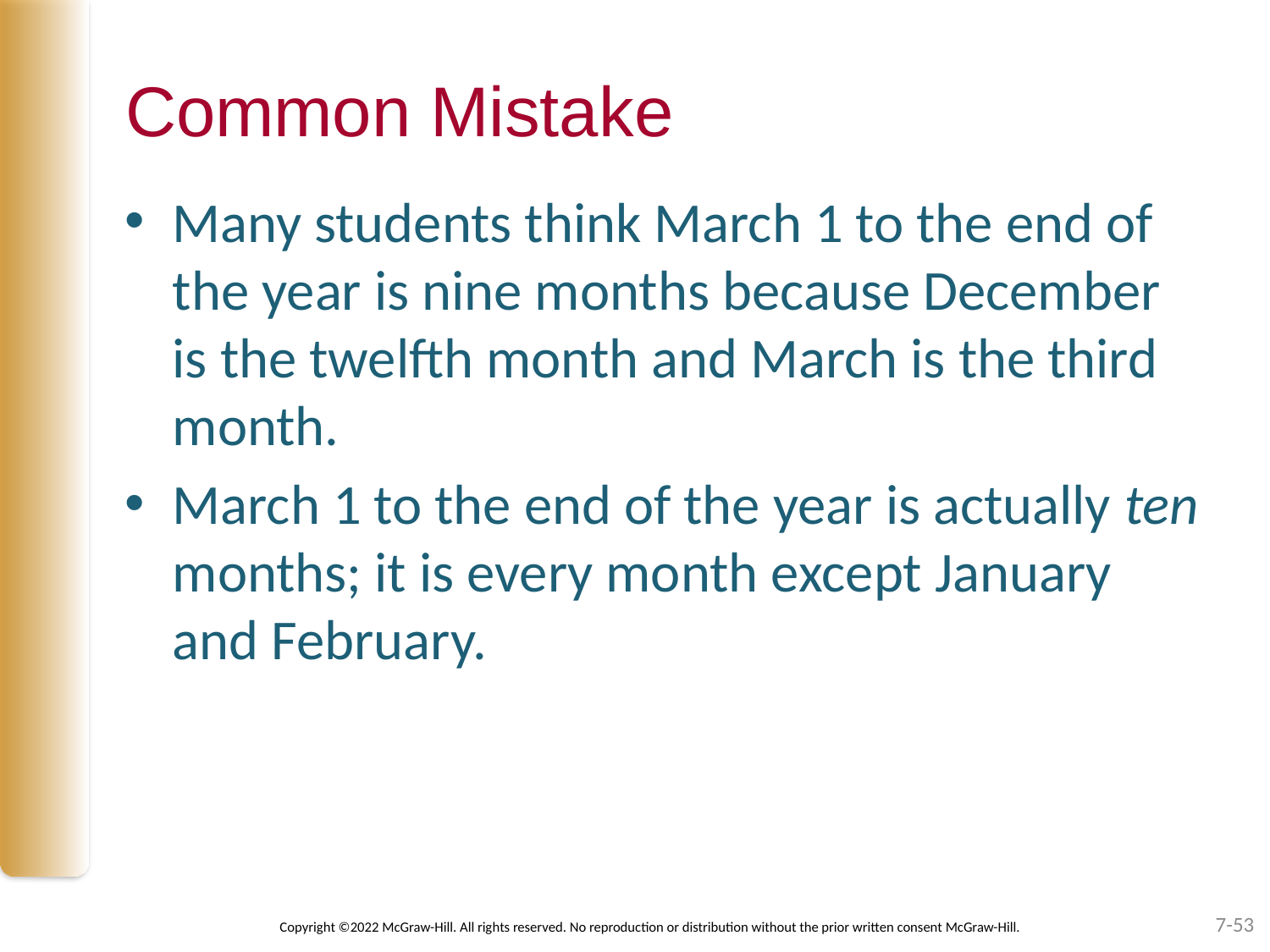

# Common Mistake
Many students think March 1 to the end of the year is nine months because December is the twelfth month and March is the third month.
March 1 to the end of the year is actually ten months; it is every month except January and February.
7-53
Copyright ©2022 McGraw-Hill. All rights reserved. No reproduction or distribution without the prior written consent McGraw-Hill.